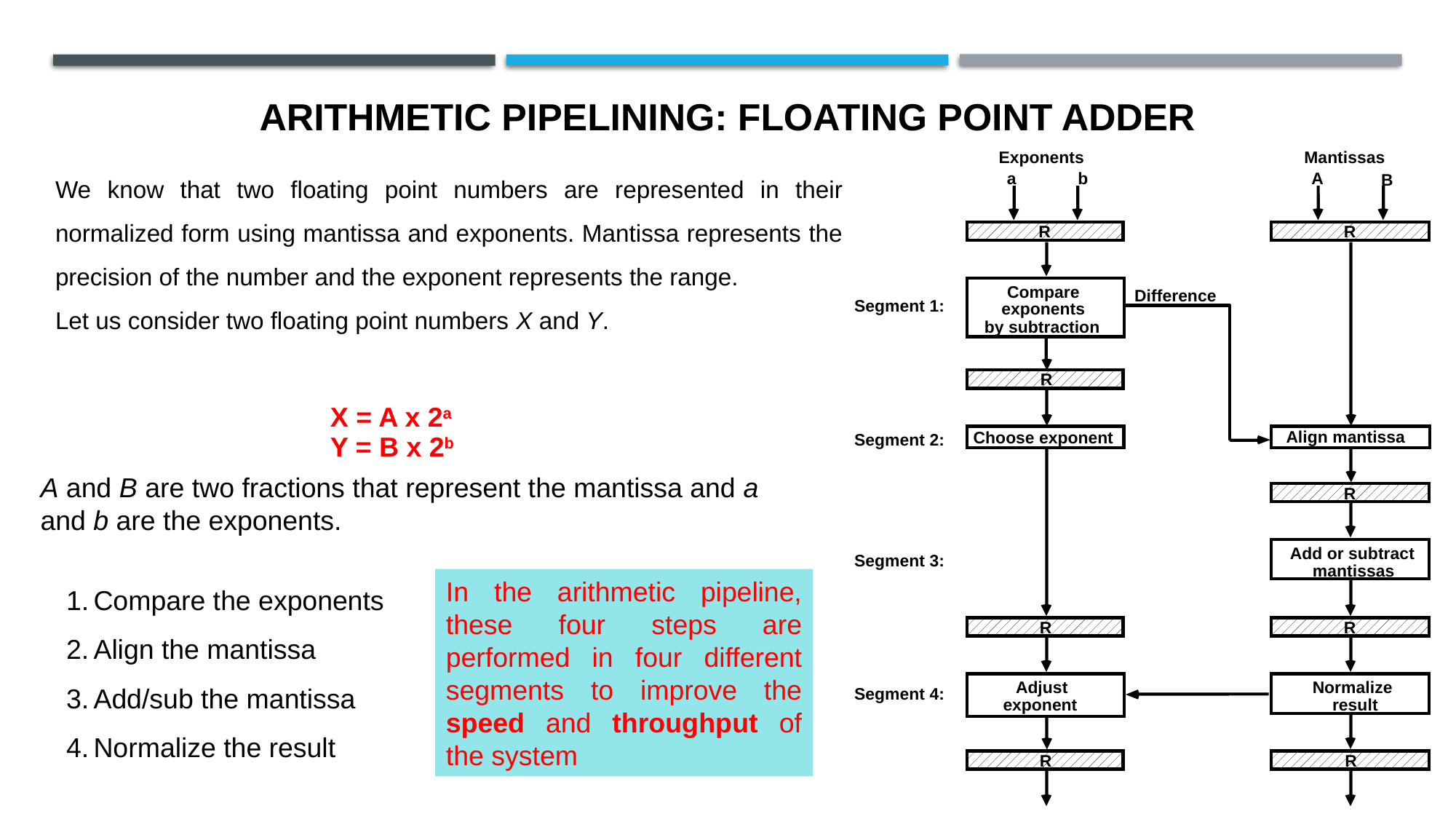

# Arithmetic Pipelining: Floating Point Adder
Exponents
Mantissas
a
b
A
B

R
R

Compare

Difference
Segment 1:
exponents

by subtraction

R

Align mantissa
Choose exponent
Segment 2:

R

Add or subtract

Segment 3:
mantissas

R
R

Adjust

Normalize

Segment 4:

exponent
result

R
R

We know that two floating point numbers are represented in their normalized form using mantissa and exponents. Mantissa represents the precision of the number and the exponent represents the range.
Let us consider two floating point numbers X and Y.
X = A x 2a
Y = B x 2b
A and B are two fractions that represent the mantissa and a and b are the exponents.
Compare the exponents
Align the mantissa
Add/sub the mantissa
Normalize the result
In the arithmetic pipeline, these four steps are performed in four different segments to improve the speed and throughput of the system